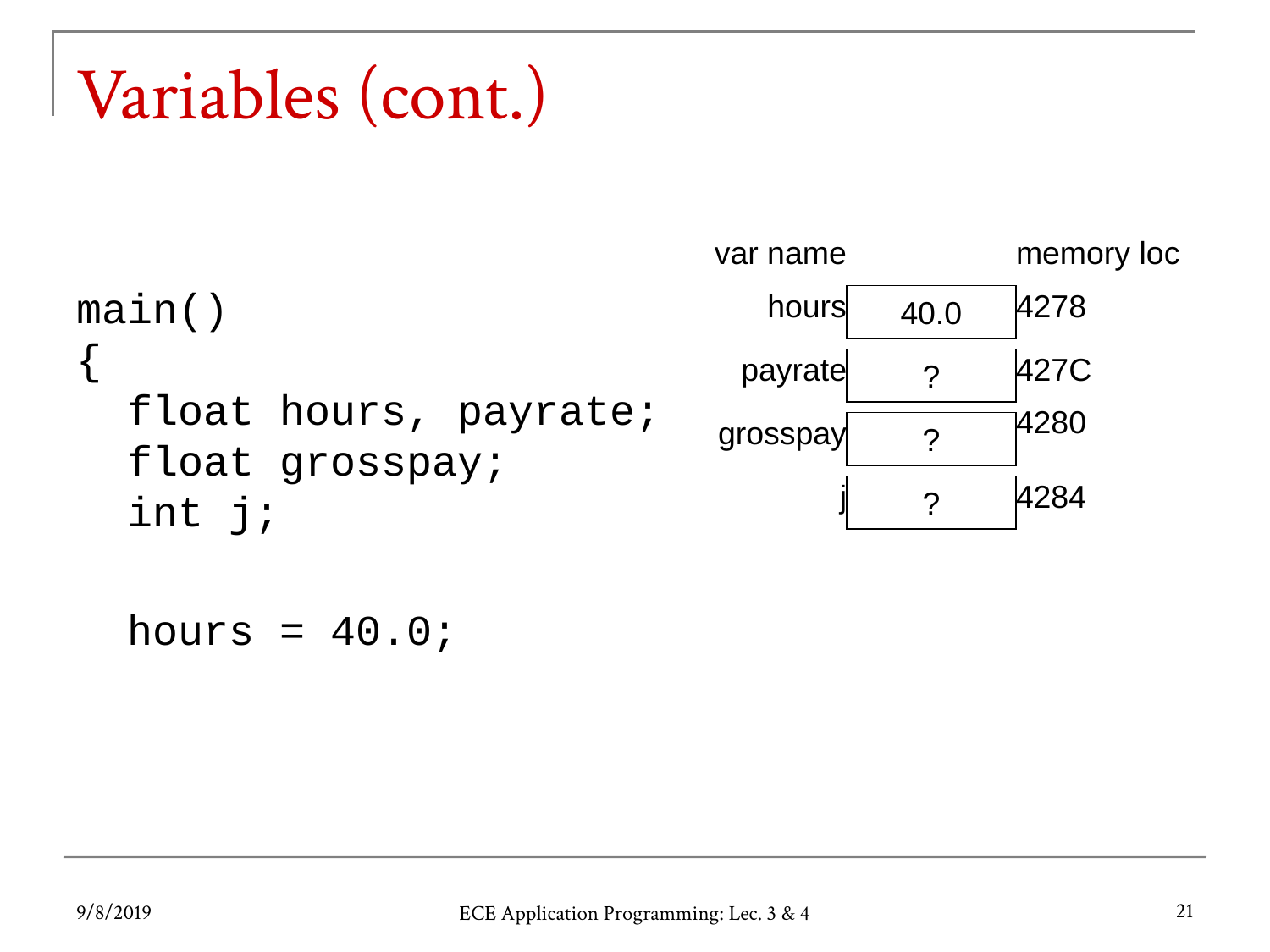

# Variables (cont.)
var name
memory loc
main()
{
  float hours, payrate;
  float grosspay;
  int j;

  hours = 40.0;
hours
40.0
4278
payrate
?
427C
4280
grosspay
?
j
?
4284
9/8/2019
21
ECE Application Programming: Lec. 3 & 4